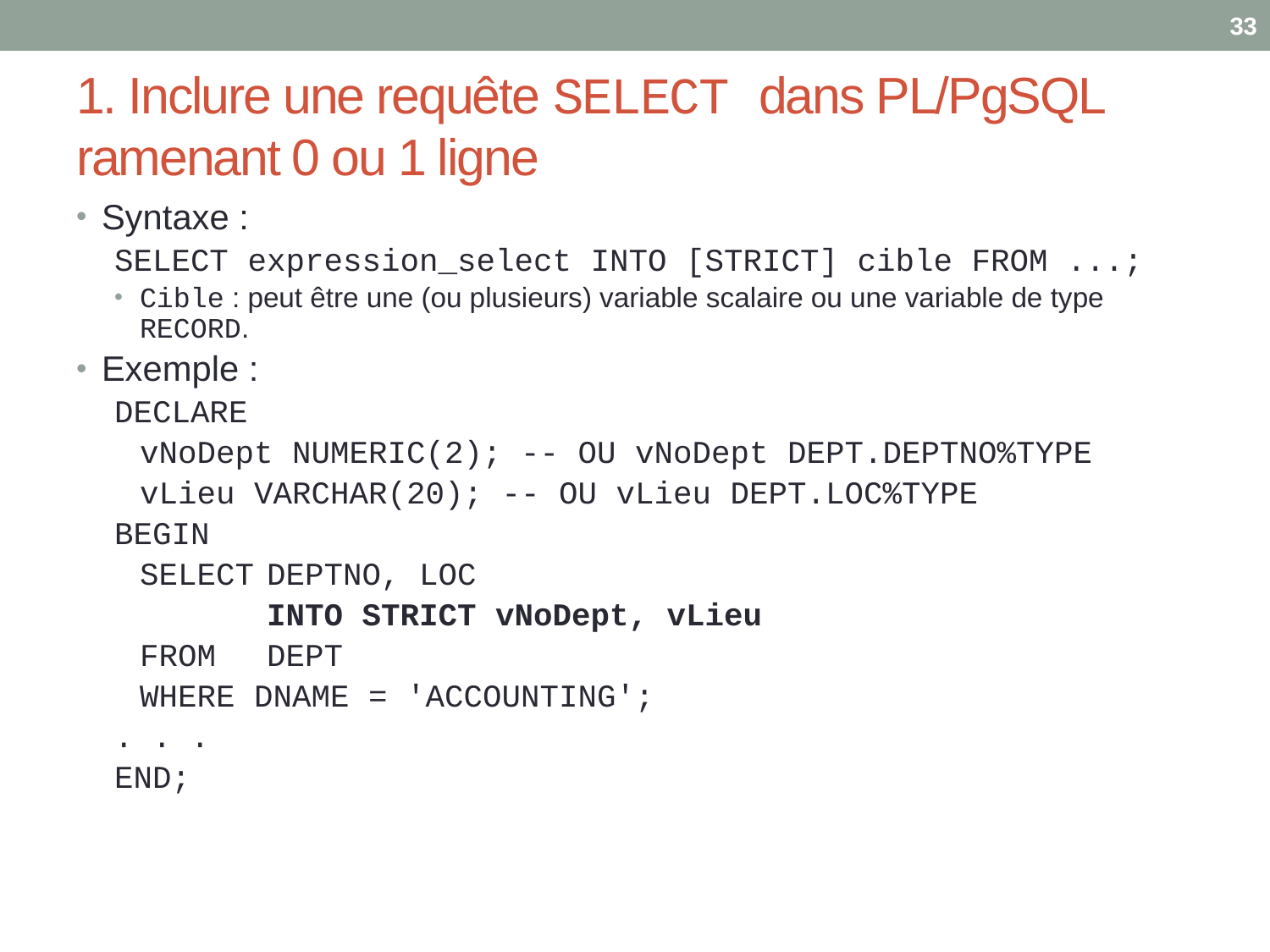

33
# 1. Inclure une requête SELECT dans PL/PgSQL ramenant 0 ou 1 ligne
Syntaxe :
SELECT expression_select INTO [STRICT] cible FROM ...;
Cible : peut être une (ou plusieurs) variable scalaire ou une variable de type RECORD.
Exemple :
DECLARE
	vNoDept NUMERIC(2); -- OU vNoDept DEPT.DEPTNO%TYPE
	vLieu VARCHAR(20); -- OU vLieu DEPT.LOC%TYPE
BEGIN
	SELECT	DEPTNO, LOC
		INTO STRICT vNoDept, vLieu
	FROM	DEPT
	WHERE DNAME = 'ACCOUNTING';
. . .
END;